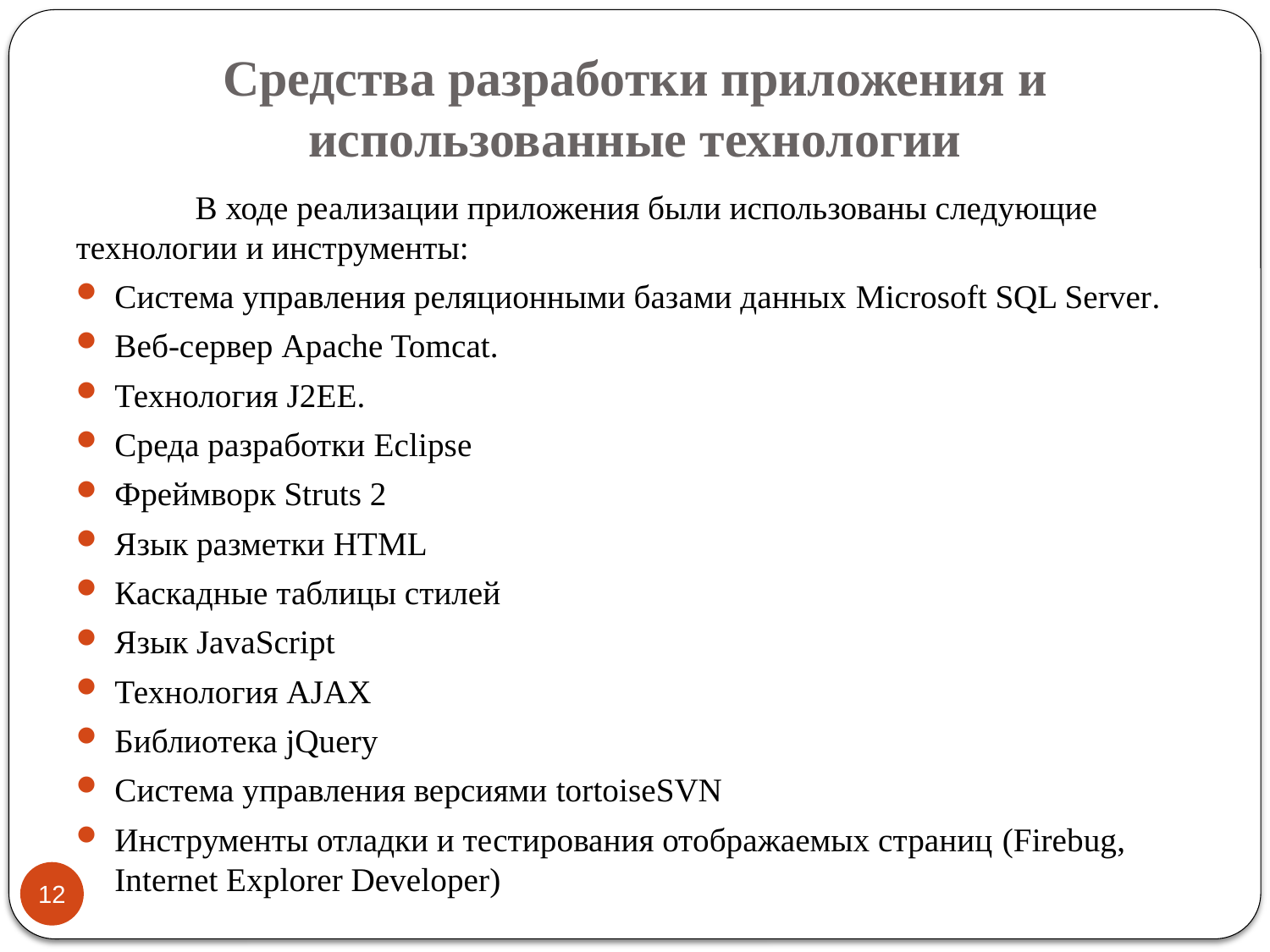

# Средства разработки приложения и использованные технологии
	В ходе реализации приложения были использованы следующие технологии и инструменты:
Система управления реляционными базами данных Microsoft SQL Server.
Веб-сервер Apache Tomcat.
Технология J2EE.
Среда разработки Eclipse
Фреймворк Struts 2
Язык разметки HTML
Каскадные таблицы стилей
Язык JavaScript
Технология AJAX
Библиотека jQuery
Система управления версиями tortoiseSVN
Инструменты отладки и тестирования отображаемых страниц (Firebug, Internet Explorer Developer)
12